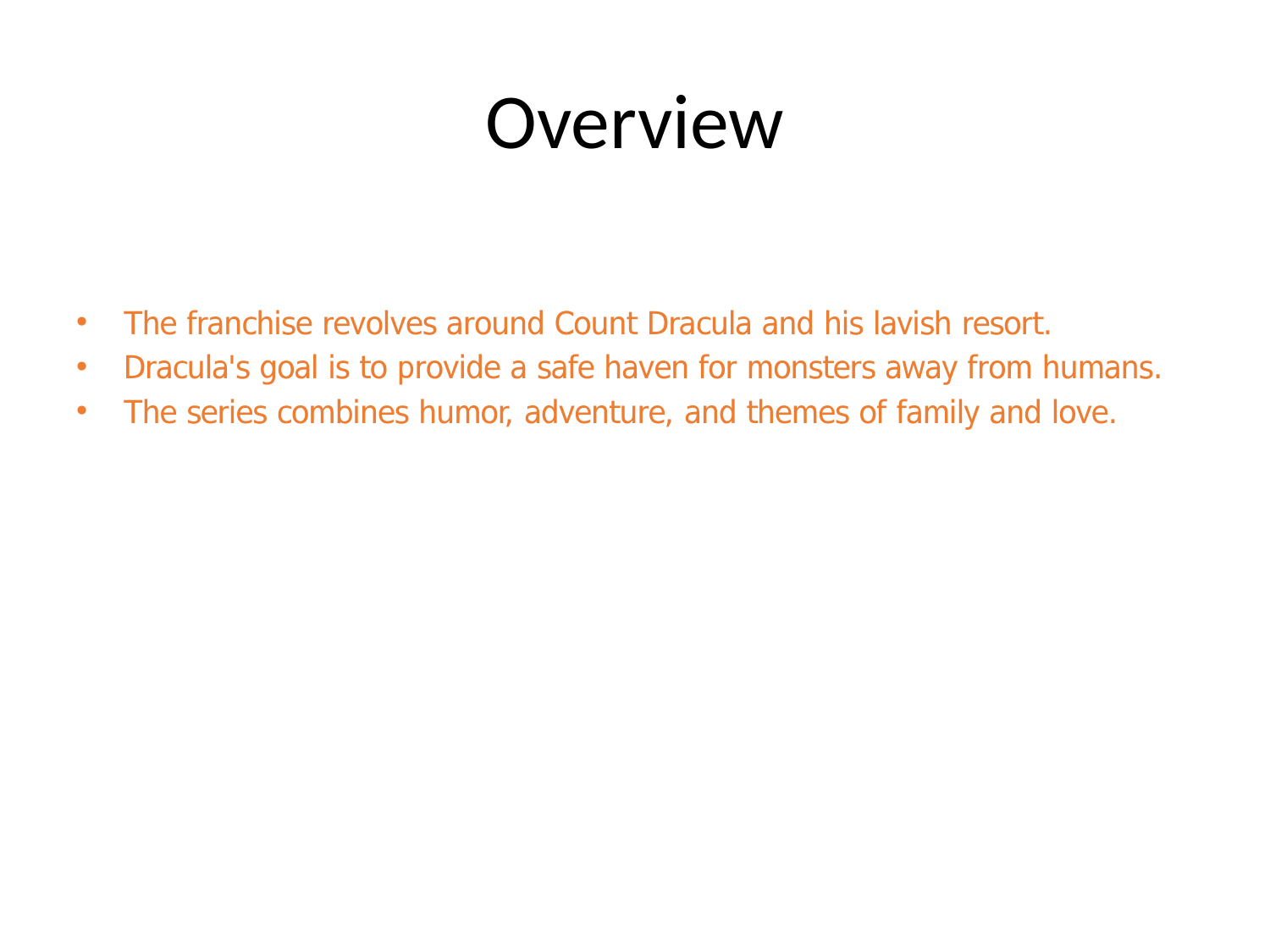

# Overview

The franchise revolves around Count Dracula and his lavish resort.
Dracula's goal is to provide a safe haven for monsters away from humans.
The series combines humor, adventure, and themes of family and love.